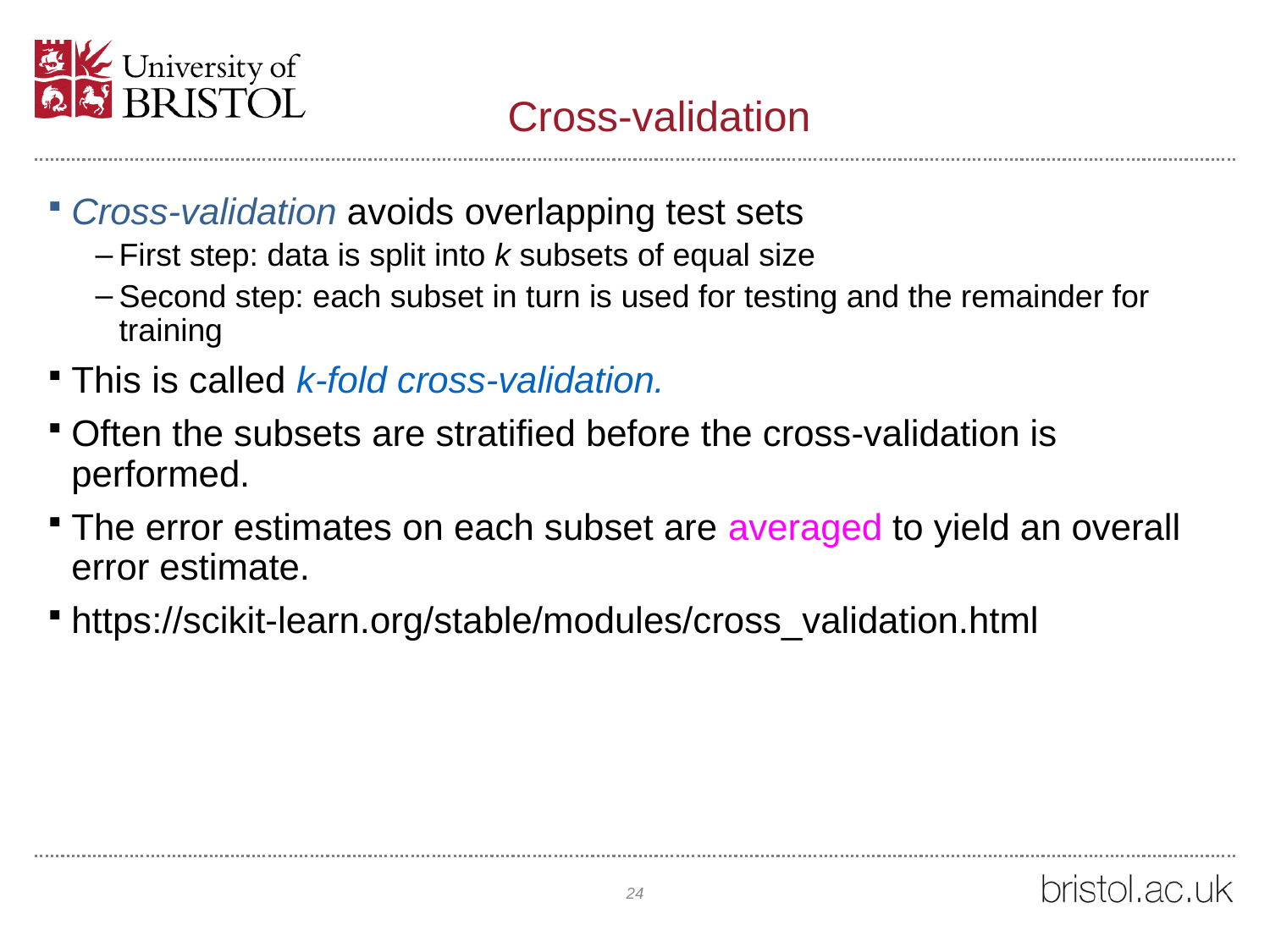

# Cross-validation
Cross-validation avoids overlapping test sets
First step: data is split into k subsets of equal size
Second step: each subset in turn is used for testing and the remainder for training
This is called k-fold cross-validation.
Often the subsets are stratified before the cross-validation is performed.
The error estimates on each subset are averaged to yield an overall error estimate.
https://scikit-learn.org/stable/modules/cross_validation.html

24